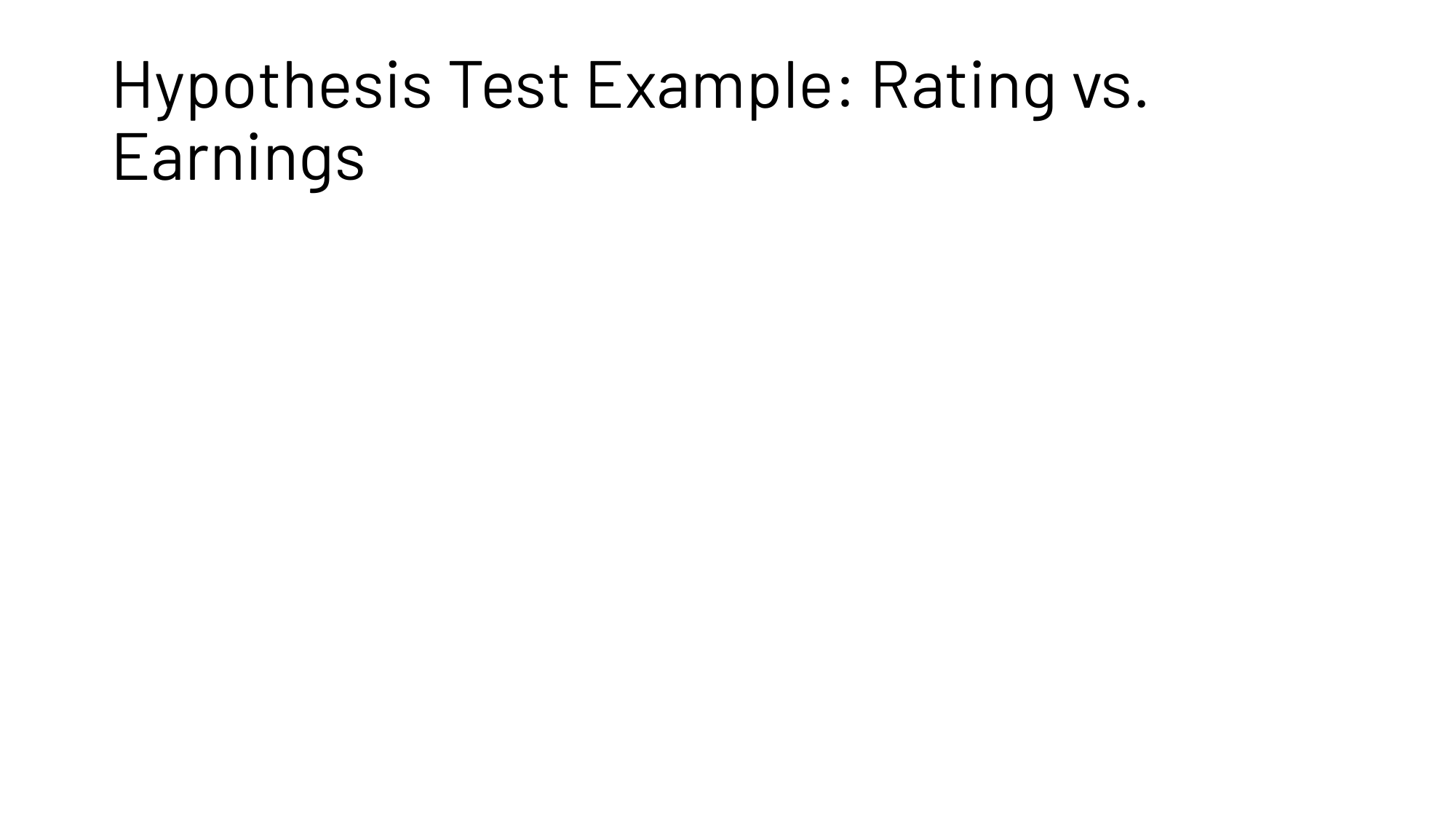

# Hypothesis Test Example: Rating vs. Earnings